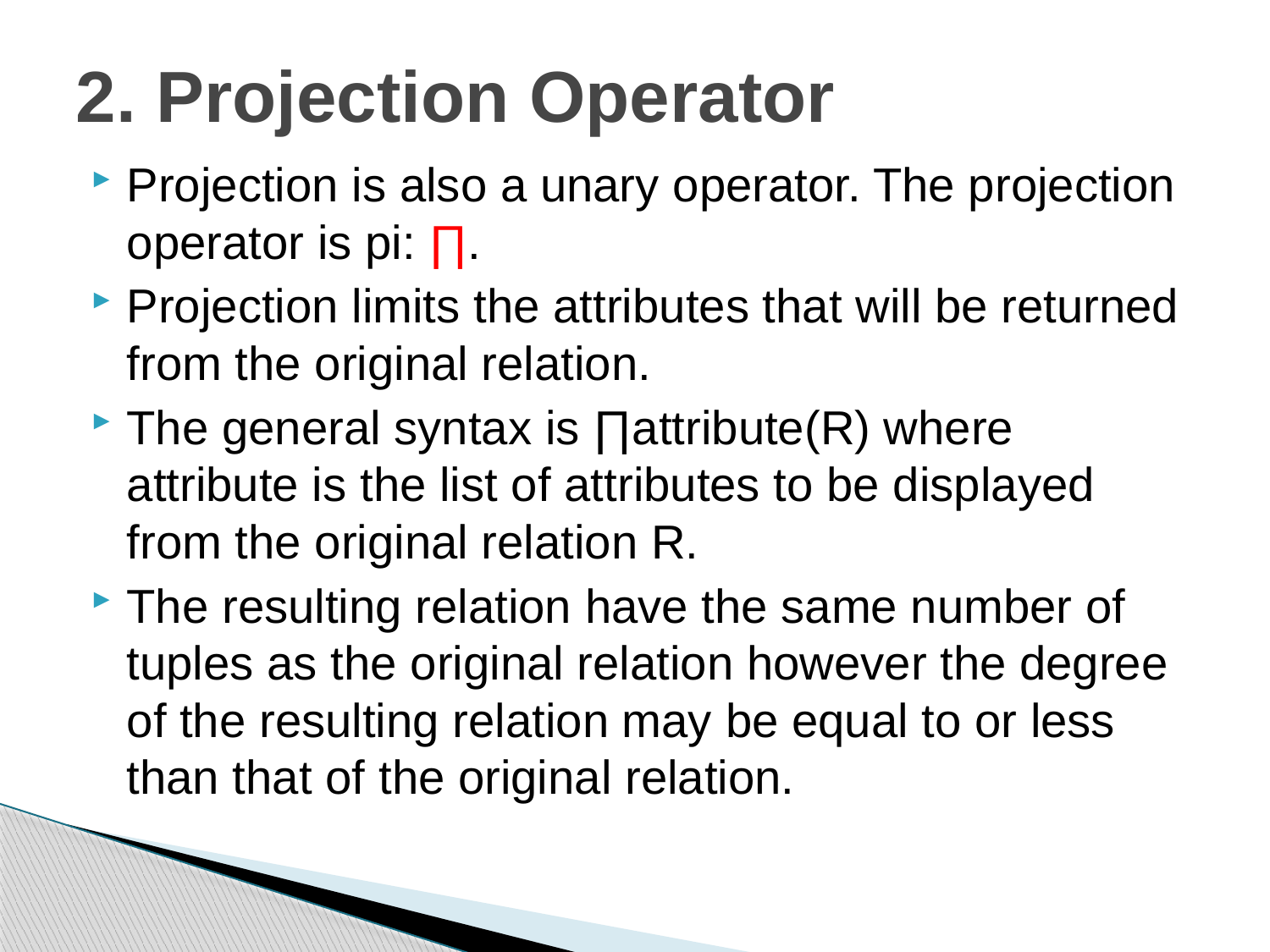

# 2. Projection Operator
Projection is also a unary operator. The projection operator is pi: ∏.
Projection limits the attributes that will be returned from the original relation.
The general syntax is ∏attribute(R) where attribute is the list of attributes to be displayed from the original relation R.
The resulting relation have the same number of tuples as the original relation however the degree of the resulting relation may be equal to or less than that of the original relation.